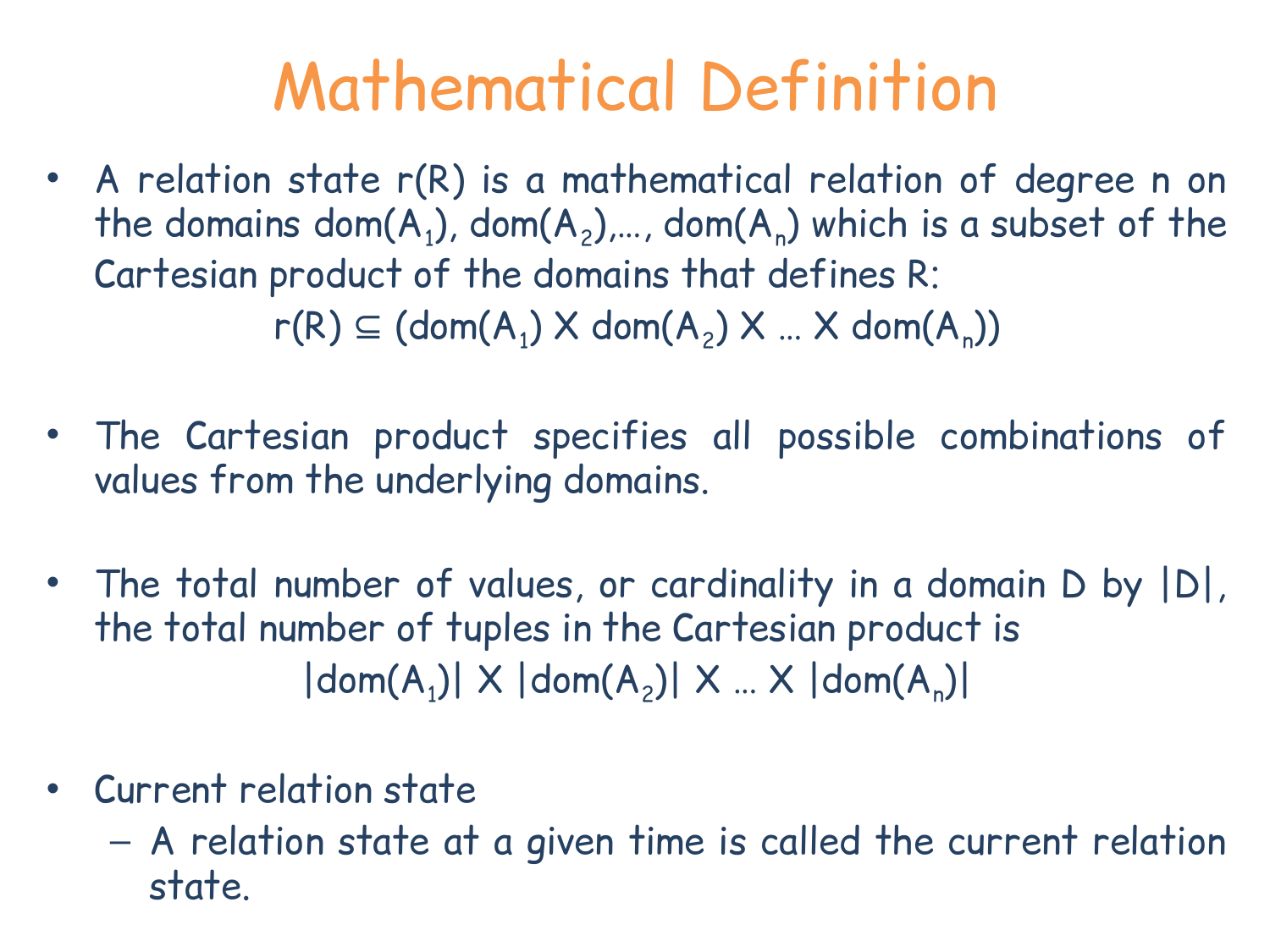

# Mathematical Definition
A relation state r(R) is a mathematical relation of degree n on the domains dom(A1), dom(A2),…, dom(An) which is a subset of the Cartesian product of the domains that defines R:
r(R) ⊆ (dom(A1) X dom(A2) X … X dom(An))

The Cartesian product specifies all possible combinations of values from the underlying domains.

The total number of values, or cardinality in a domain D by |D|, the total number of tuples in the Cartesian product is
|dom(A1)| X |dom(A2)| X … X |dom(An)|

Current relation state
A relation state at a given time is called the current relation state.